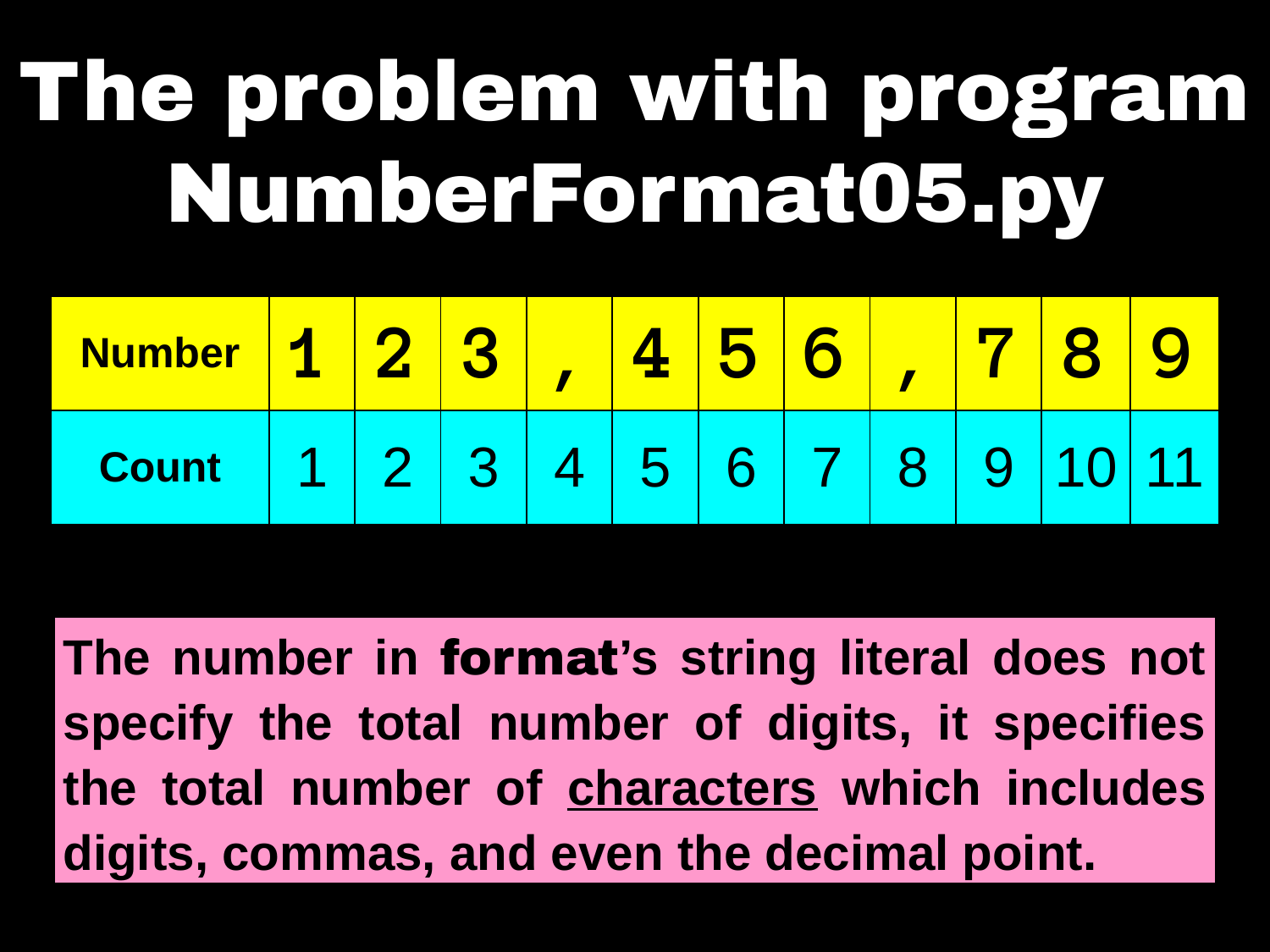

# The problem with program NumberFormat05.py
| Number | 1 | 2 | 3 | , | 4 | 5 | 6 | , | 7 | 8 | 9 |
| --- | --- | --- | --- | --- | --- | --- | --- | --- | --- | --- | --- |
| Count | 1 | 2 | 3 | 4 | 5 | 6 | 7 | 8 | 9 | 10 | 11 |
The number in format’s string literal does not specify the total number of digits, it specifies the total number of characters which includes digits, commas, and even the decimal point.